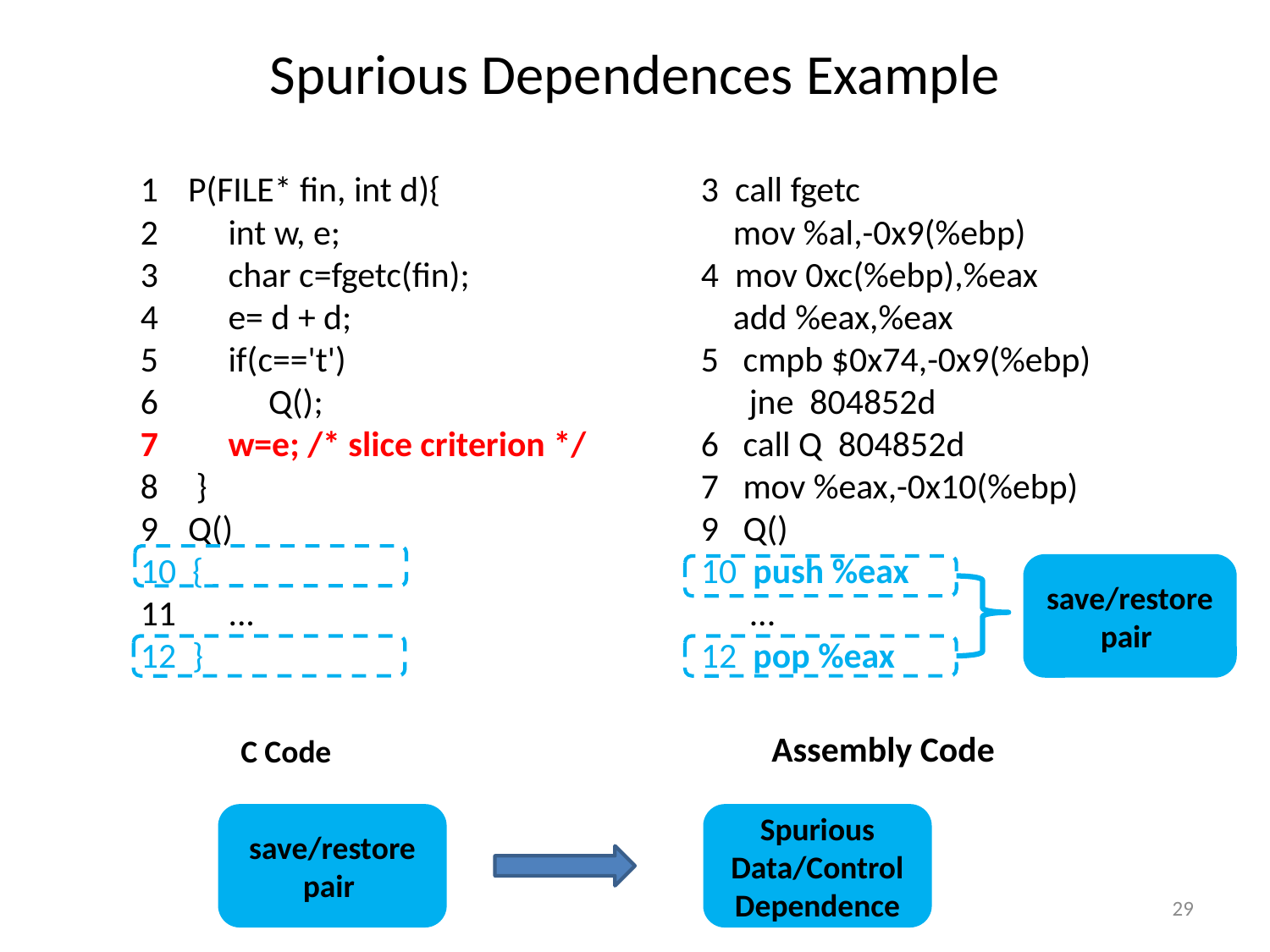

# Spurious Dependences Example
3  call fgetc
    mov %al,-0x9(%ebp)
4  mov 0xc(%ebp),%eax
    add %eax,%eax
5   cmpb $0x74,-0x9(%ebp)
      jne  804852d
6   call Q  804852d
7   mov %eax,-0x10(%ebp)
9   Q()
10  push %eax
      ...
12  pop %eax
Assembly Code
P(FILE* fin, int d){
     int w, e;
     char c=fgetc(fin);
     e= d + d;
     if(c=='t')
          Q();
     w=e; /* slice criterion */
 }
Q()
10  {
     ...
12  }
C Code

save/restore pair

save/restore pair
Spurious Data/Control Dependence

29